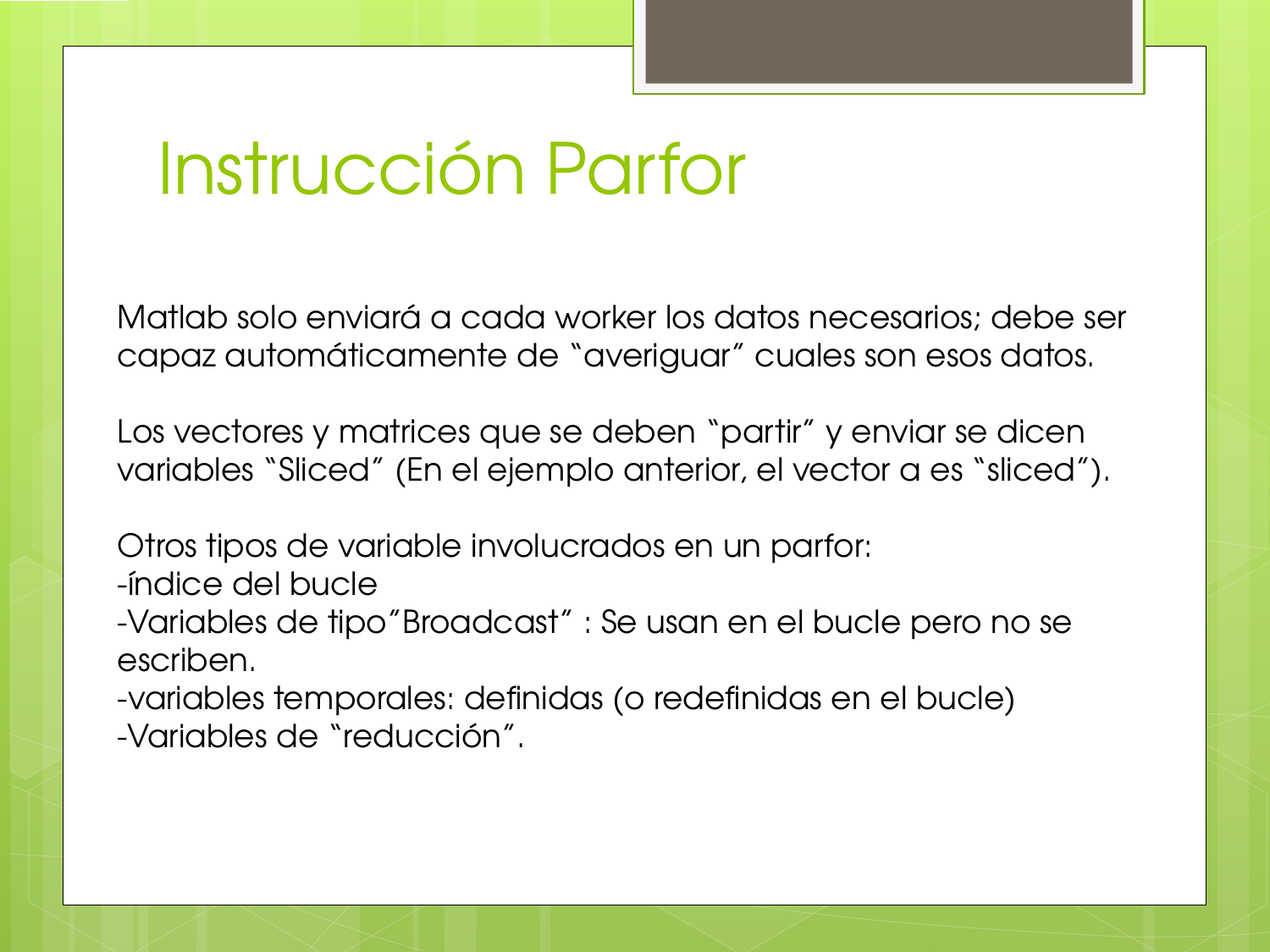

# Instrucción Parfor

Matlab solo enviará a cada worker los datos necesarios; debe ser capaz automáticamente de “averiguar” cuales son esos datos.

Los vectores y matrices que se deben “partir” y enviar se dicen variables “Sliced” (En el ejemplo anterior, el vector a es “sliced”).

Otros tipos de variable involucrados en un parfor:
-índice del bucle
-Variables de tipo”Broadcast” : Se usan en el bucle pero no se escriben.
-variables temporales: definidas (o redefinidas en el bucle)
-Variables de “reducción”.